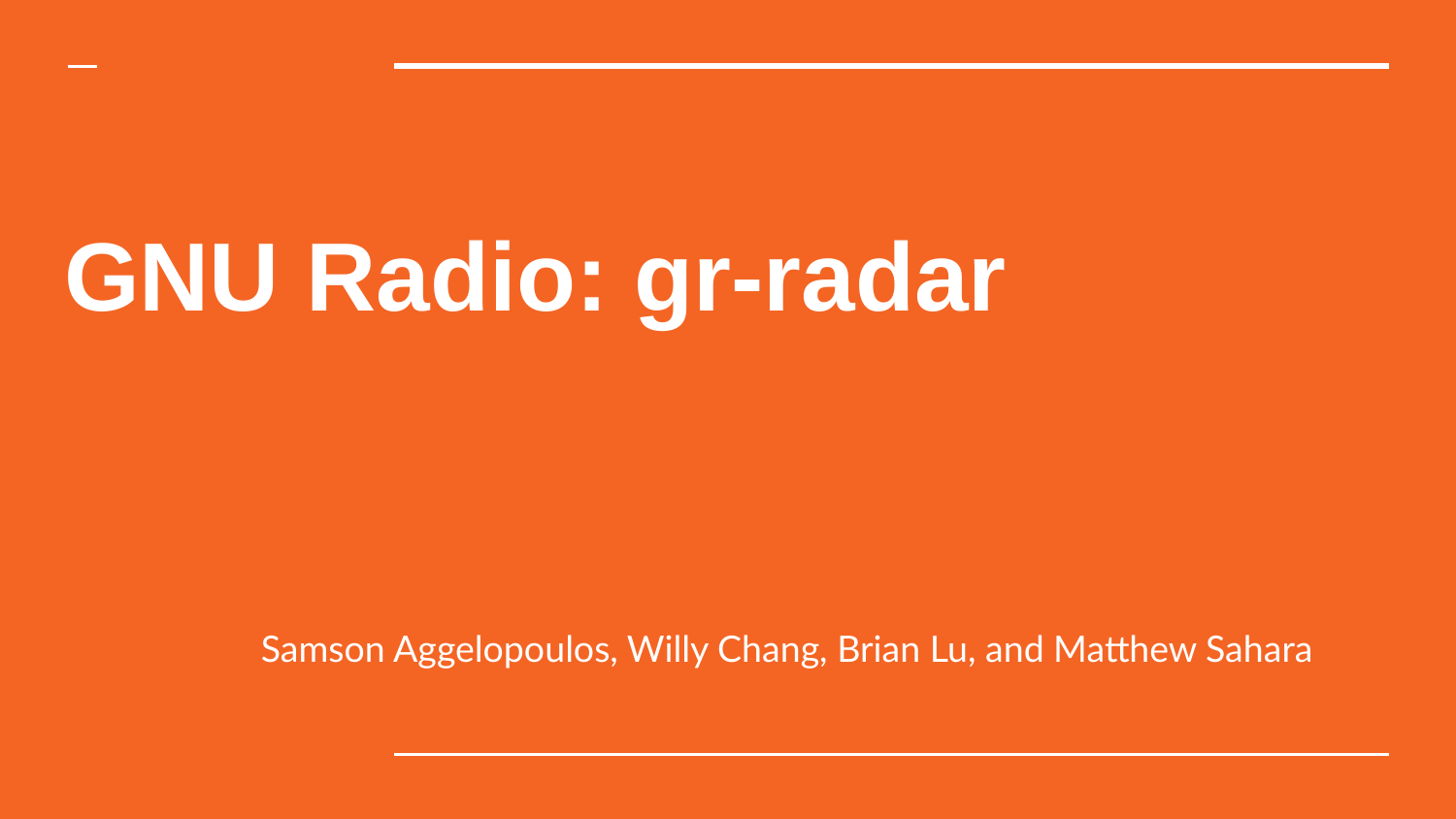

# GNU Radio: gr-radar
Samson Aggelopoulos, Willy Chang, Brian Lu, and Matthew Sahara